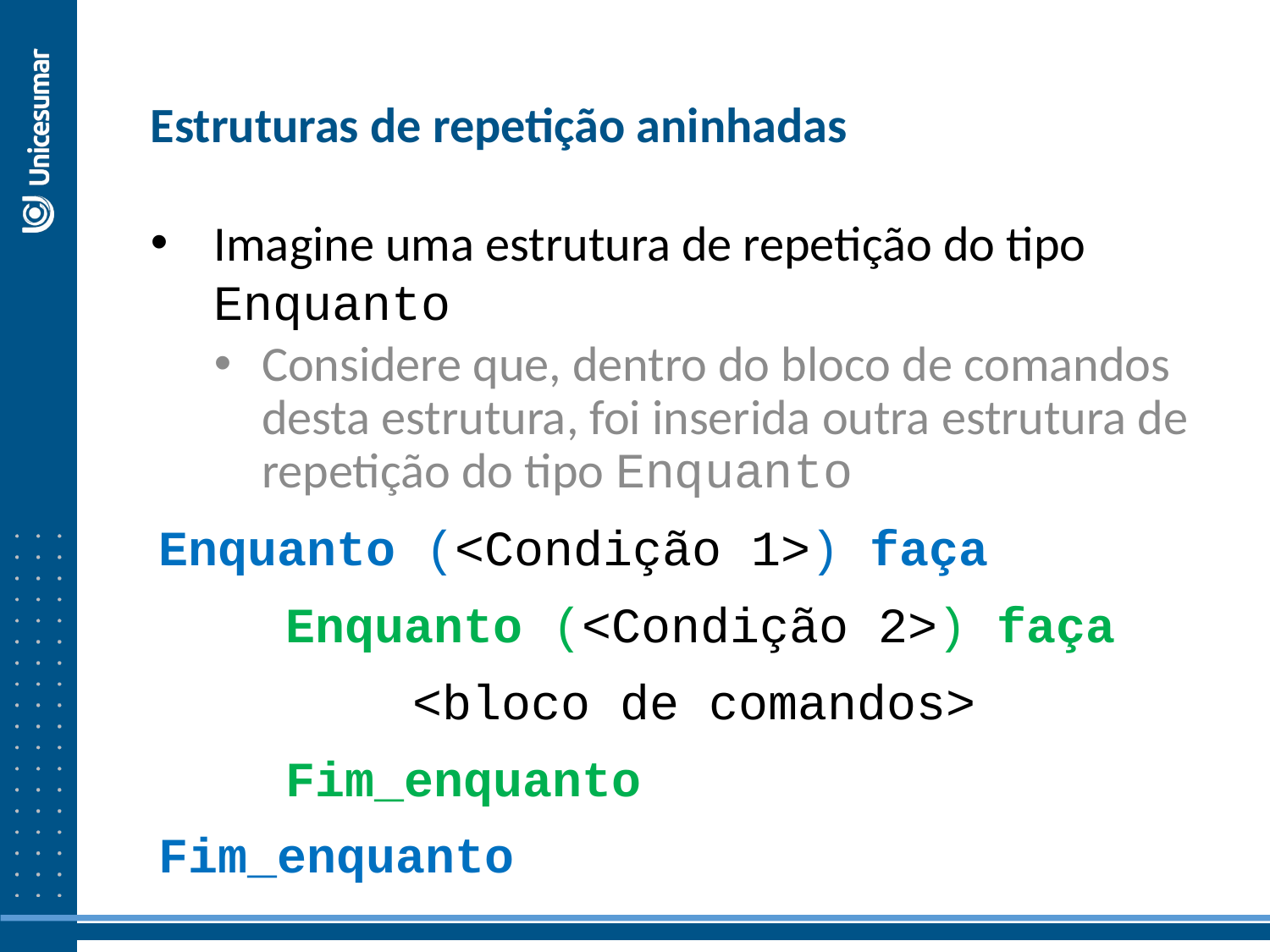

Estruturas de repetição aninhadas
Imagine uma estrutura de repetição do tipo Enquanto
Considere que, dentro do bloco de comandos desta estrutura, foi inserida outra estrutura de repetição do tipo Enquanto
Enquanto (<Condição 1>) faça
	Enquanto (<Condição 2>) faça
		<bloco de comandos>
	Fim_enquanto
Fim_enquanto